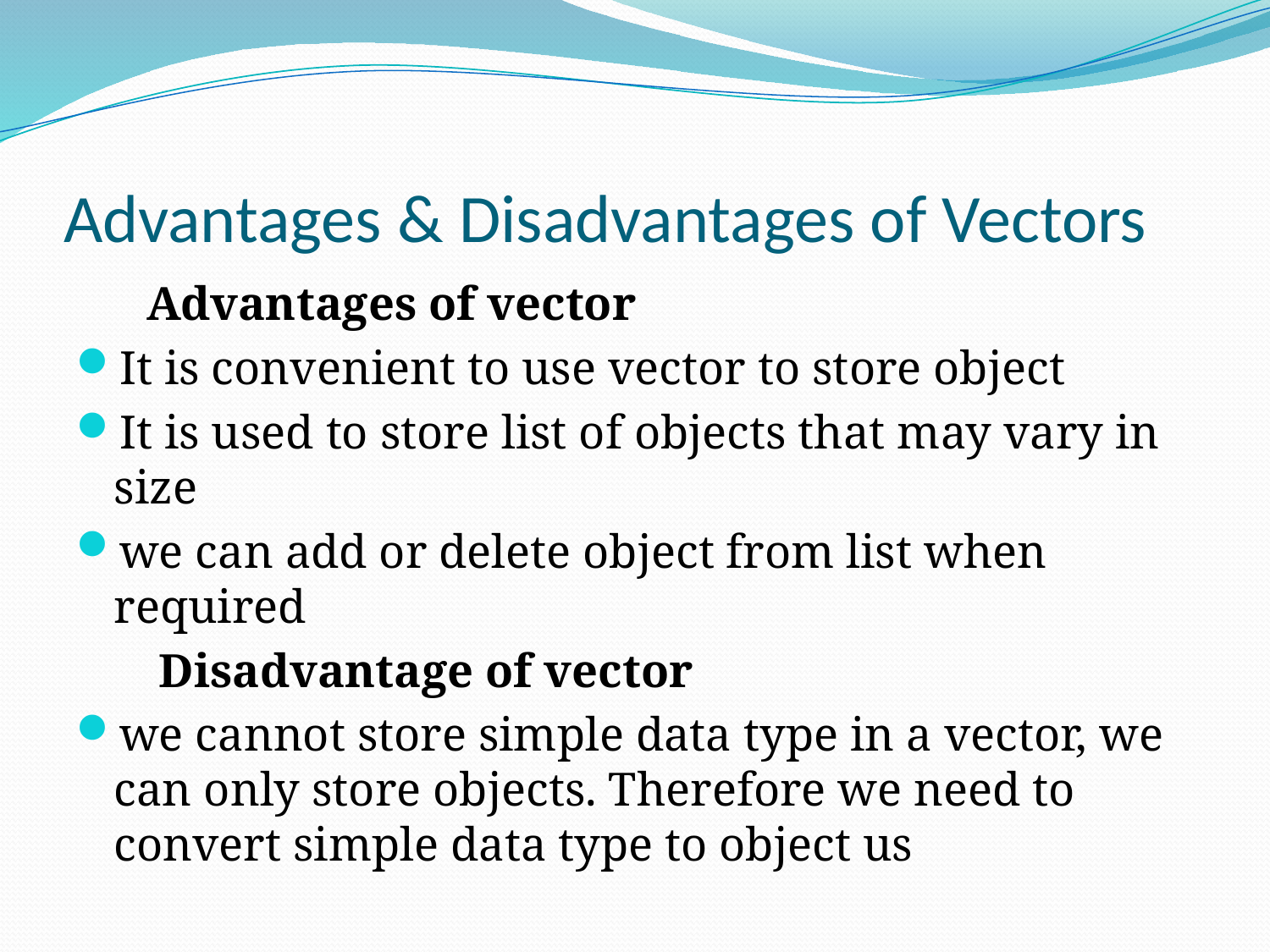

# Advantages & Disadvantages of Vectors
      Advantages of vector
It is convenient to use vector to store object
It is used to store list of objects that may vary in size
we can add or delete object from list when required
       Disadvantage of vector
we cannot store simple data type in a vector, we can only store objects. Therefore we need to convert simple data type to object us